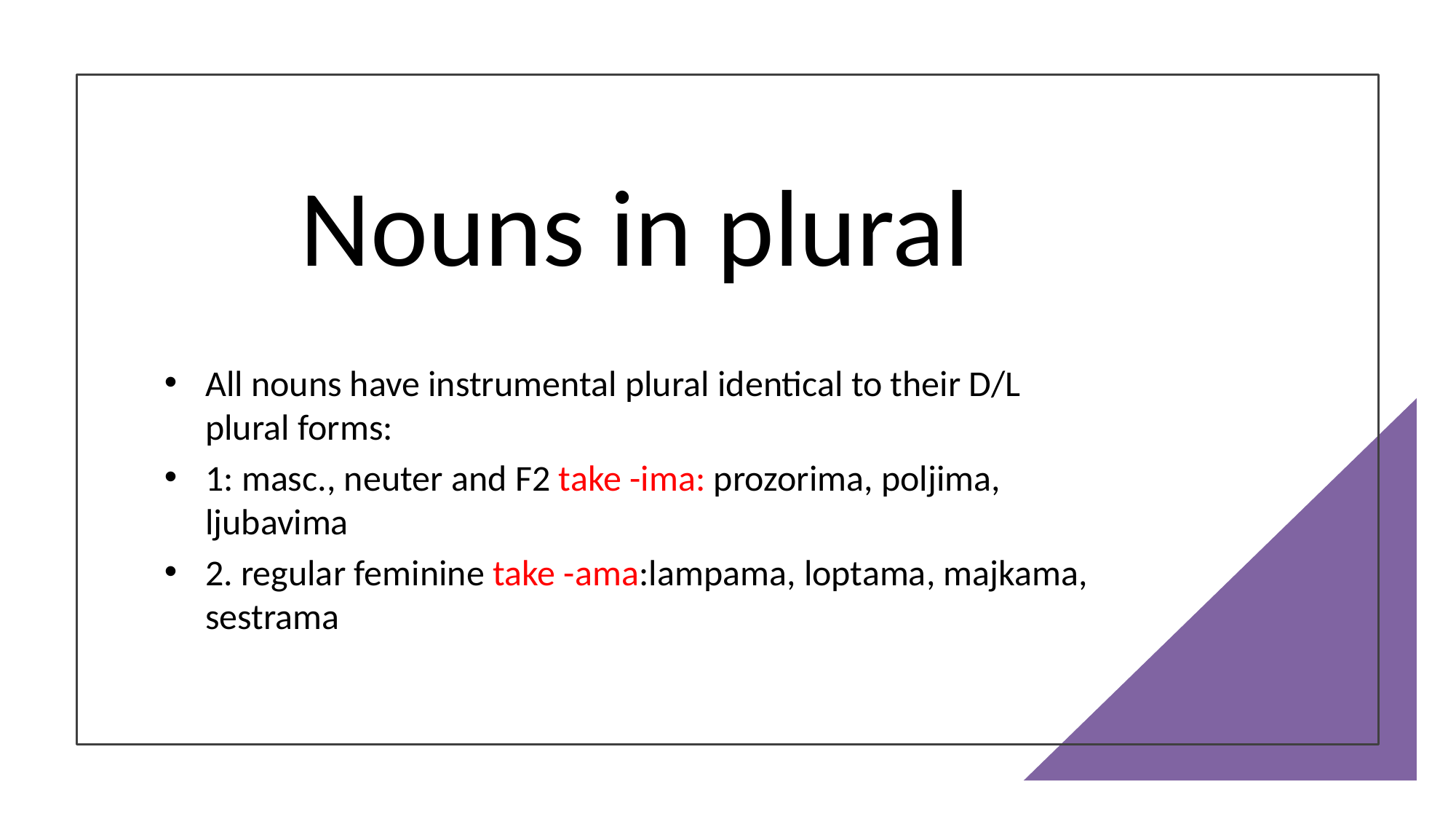

# Nouns in plural
All nouns have instrumental plural identical to their D/L plural forms:
1: masc., neuter and F2 take -ima: prozorima, poljima, ljubavima
2. regular feminine take -ama:lampama, loptama, majkama, sestrama